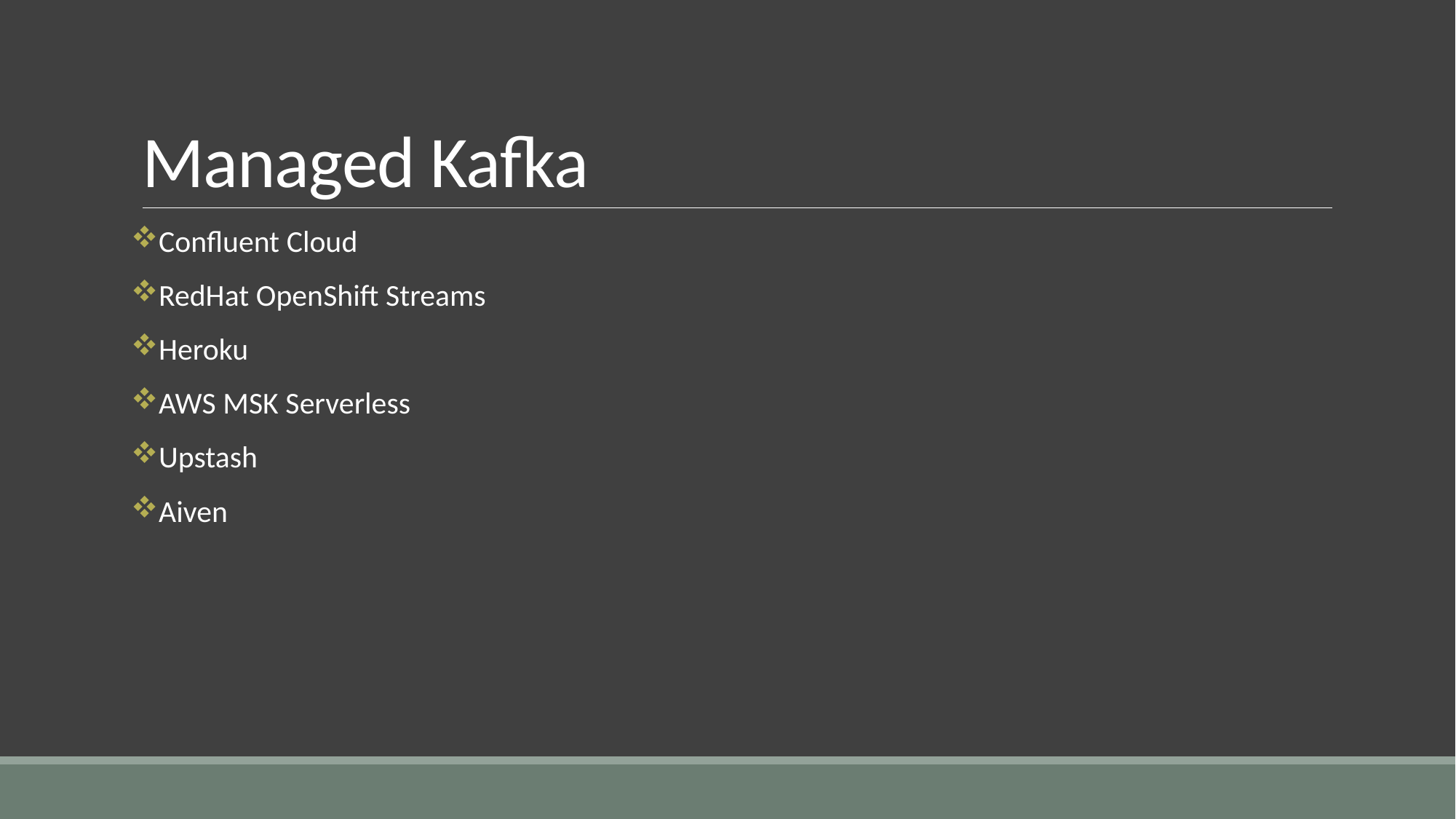

# Managed Kafka
Confluent Cloud
RedHat OpenShift Streams
Heroku
AWS MSK Serverless
Upstash
Aiven